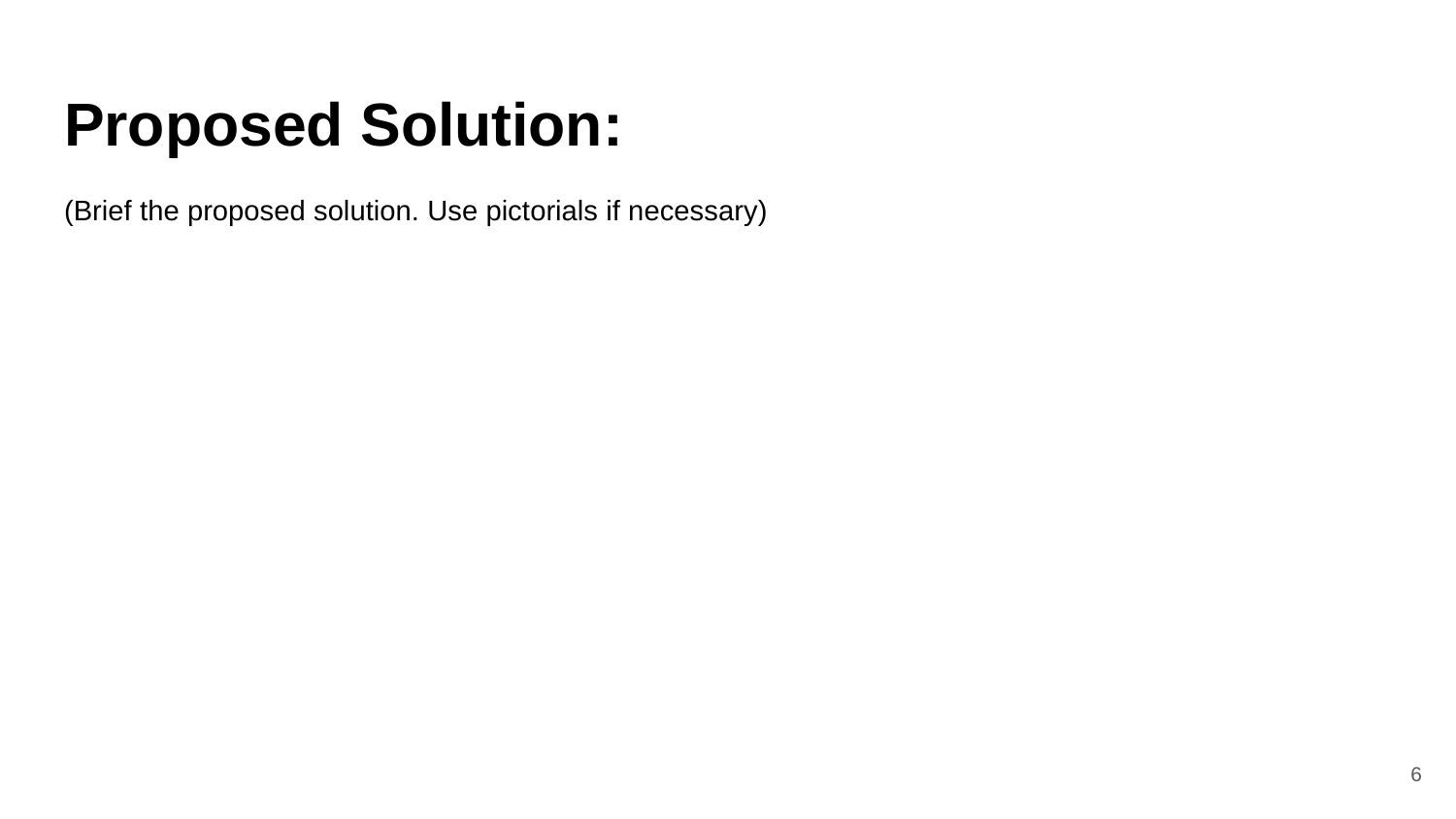

# Proposed Solution:
(Brief the proposed solution. Use pictorials if necessary)
6